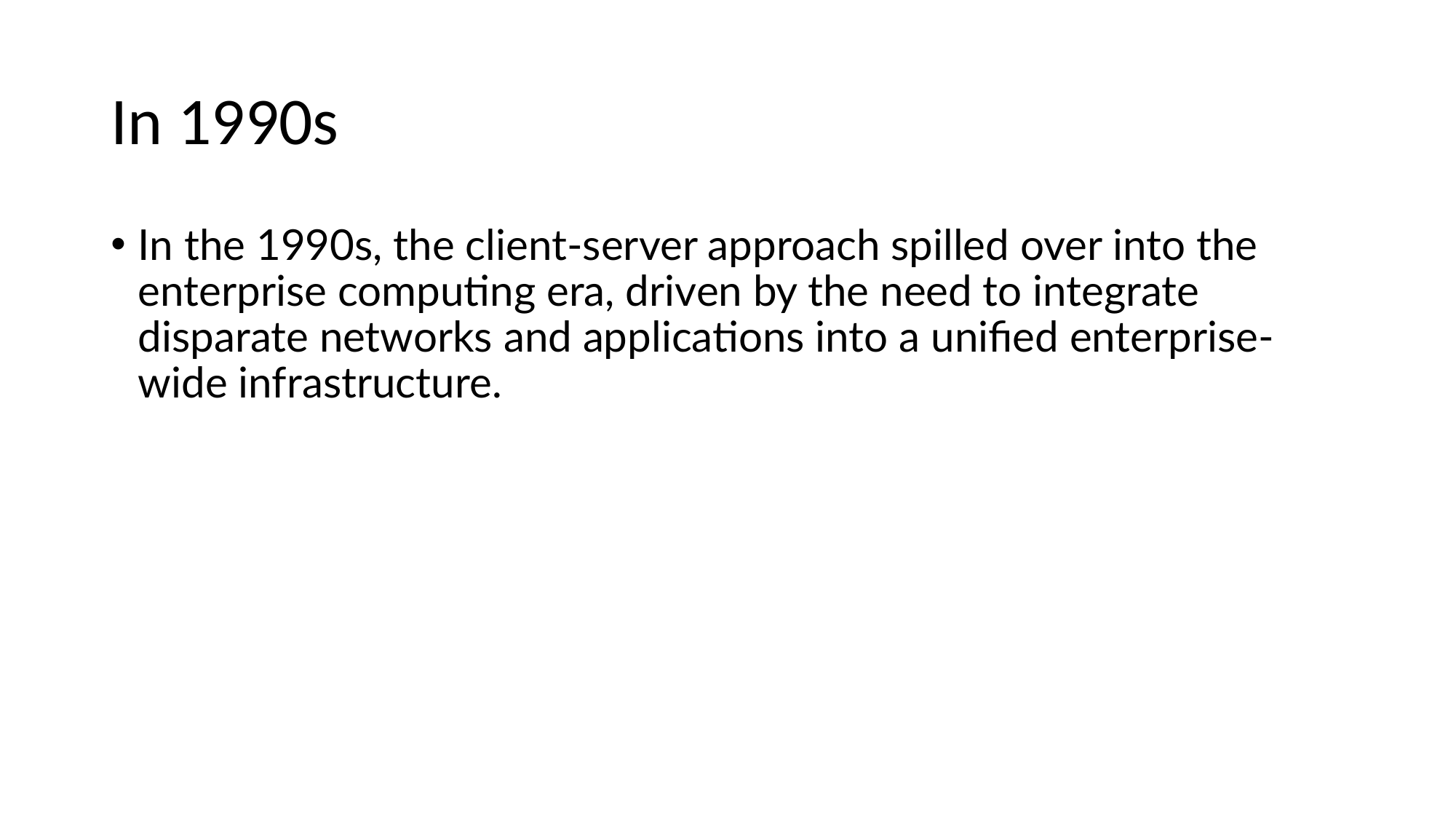

# In 1990s
In the 1990s, the client-server approach spilled over into the enterprise computing era, driven by the need to integrate disparate networks and applications into a unified enterprise-wide infrastructure.